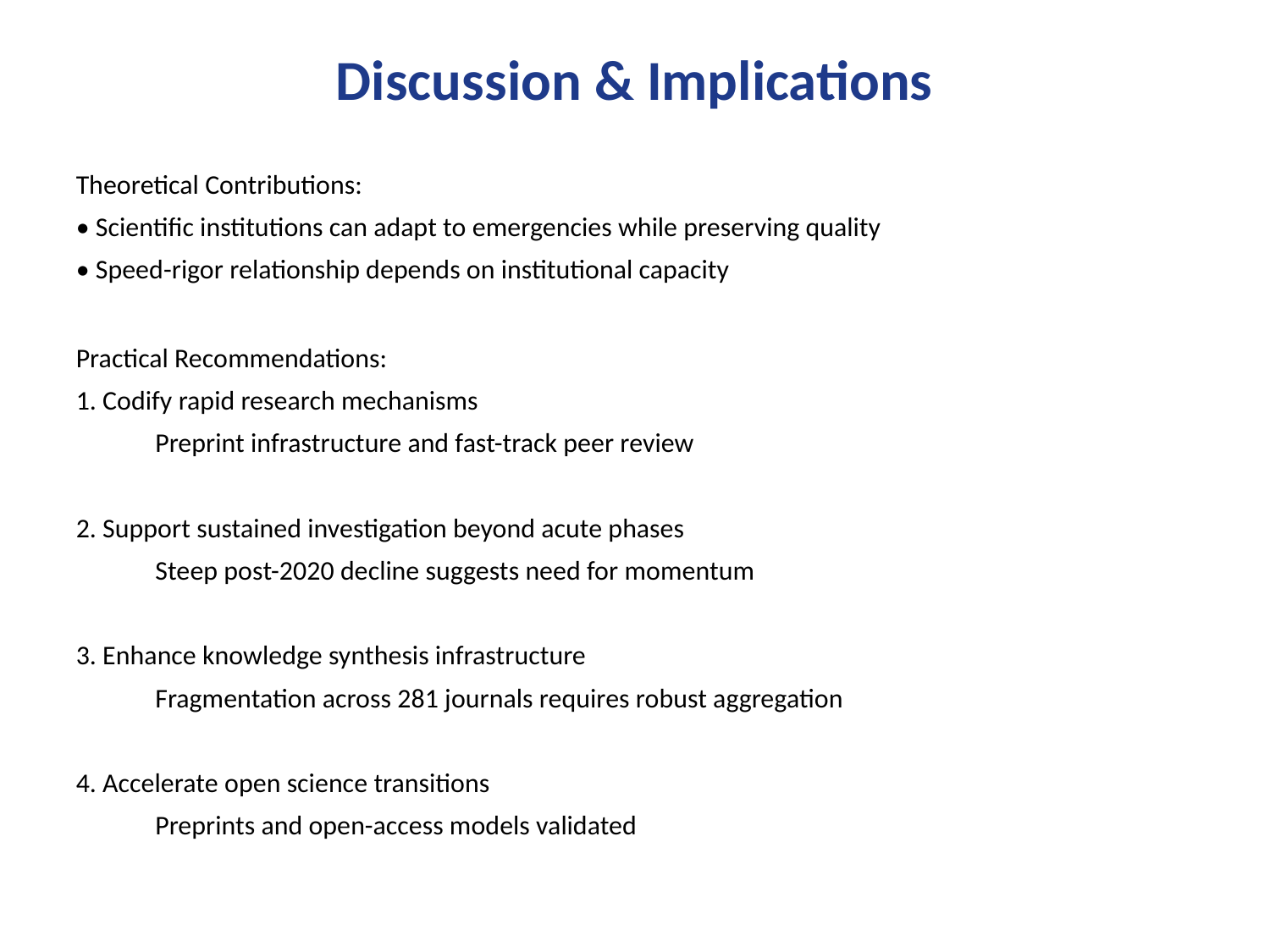

Discussion & Implications

Theoretical Contributions:
• Scientific institutions can adapt to emergencies while preserving quality
• Speed-rigor relationship depends on institutional capacity

Practical Recommendations:
1. Codify rapid research mechanisms
   Preprint infrastructure and fast-track peer review

2. Support sustained investigation beyond acute phases
   Steep post-2020 decline suggests need for momentum

3. Enhance knowledge synthesis infrastructure
   Fragmentation across 281 journals requires robust aggregation

4. Accelerate open science transitions
   Preprints and open-access models validated